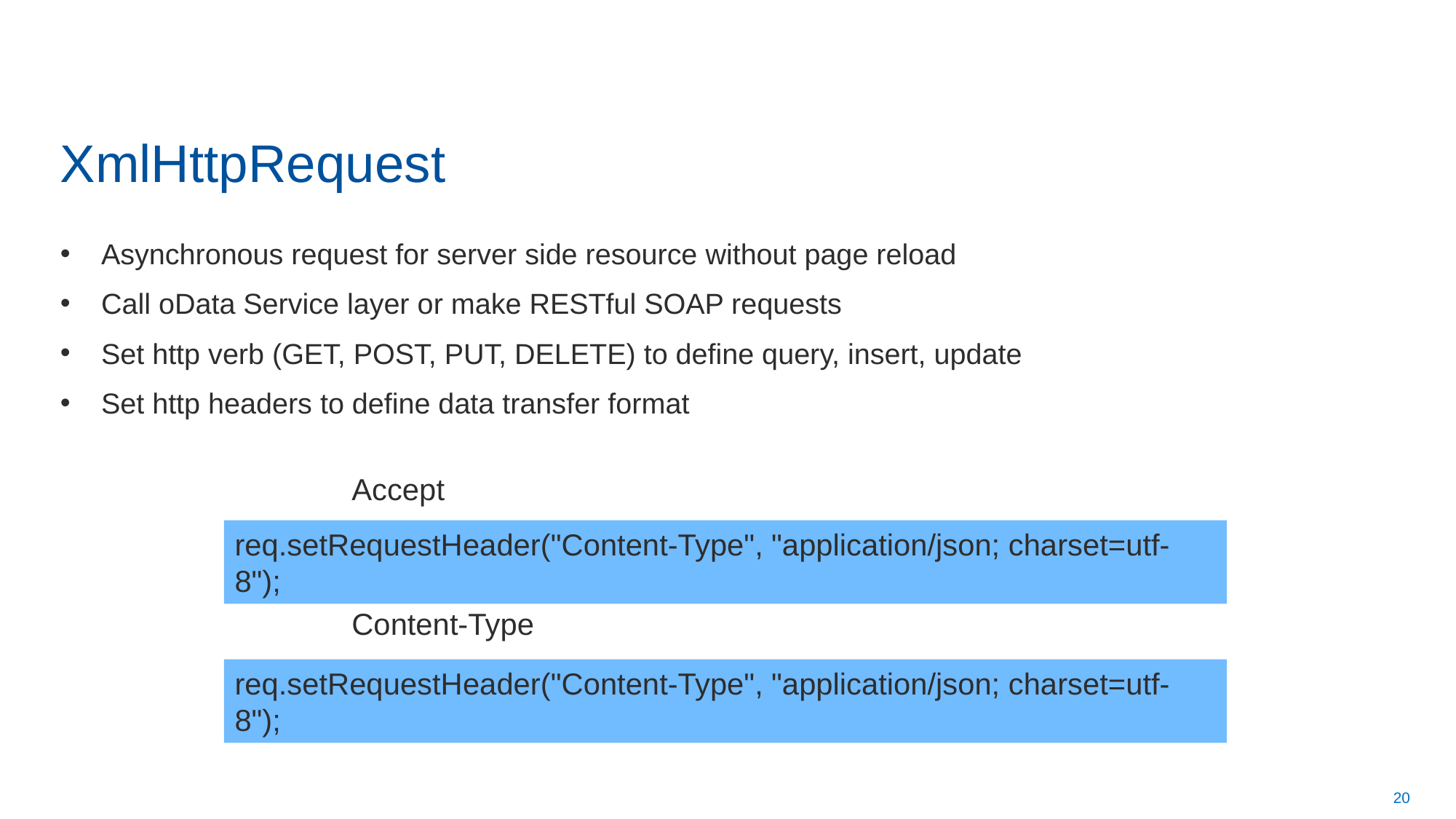

# XmlHttpRequest
Asynchronous request for server side resource without page reload
Call oData Service layer or make RESTful SOAP requests
Set http verb (GET, POST, PUT, DELETE) to define query, insert, update
Set http headers to define data transfer format

Accept
req.setRequestHeader("Content-Type", "application/json; charset=utf-8");
Content-Type
req.setRequestHeader("Content-Type", "application/json; charset=utf-8");